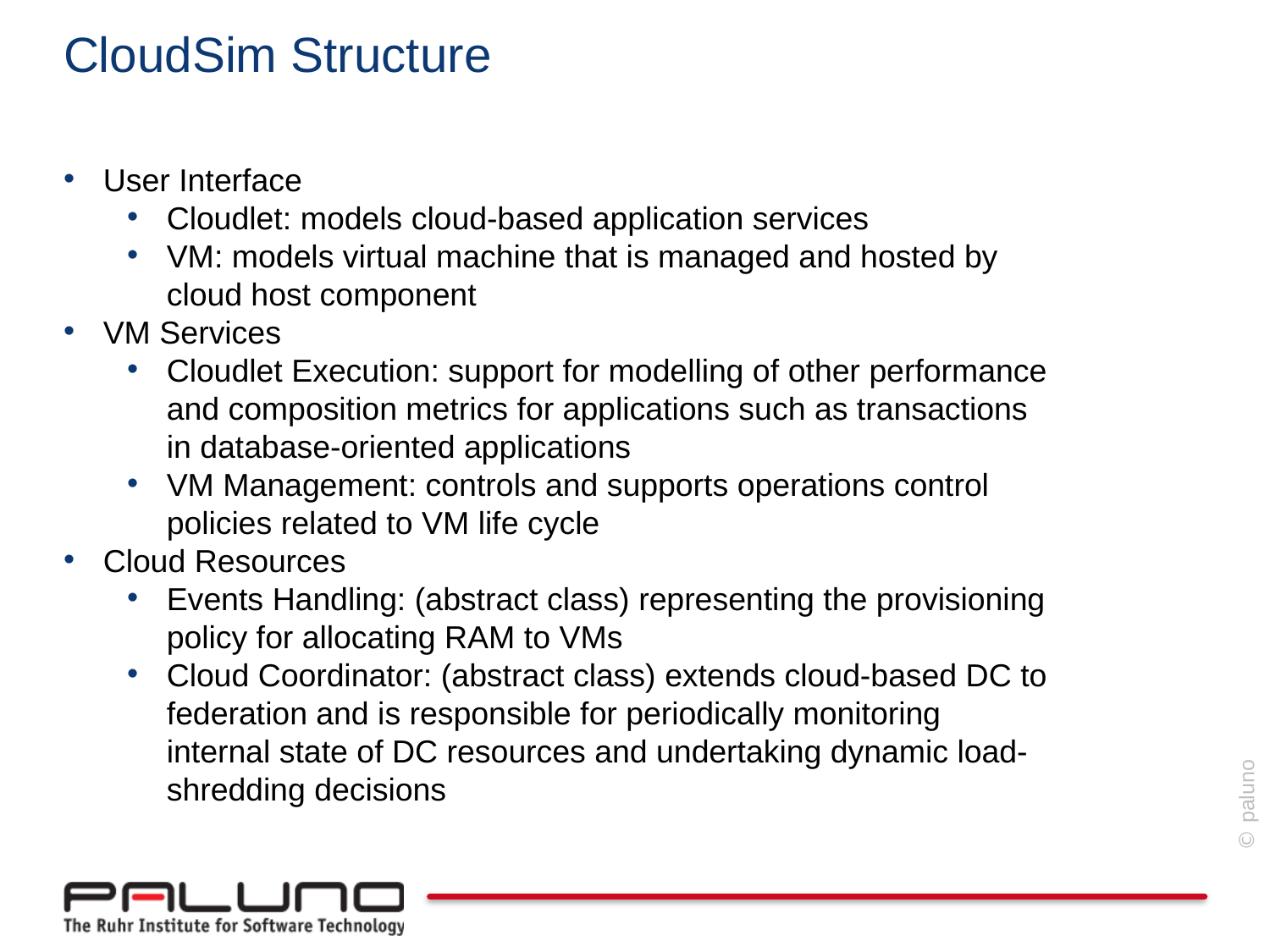

# CloudSim Structure
User Interface
Cloudlet: models cloud-based application services
VM: models virtual machine that is managed and hosted by cloud host component
VM Services
Cloudlet Execution: support for modelling of other performance and composition metrics for applications such as transactions in database-oriented applications
VM Management: controls and supports operations control policies related to VM life cycle
Cloud Resources
Events Handling: (abstract class) representing the provisioning policy for allocating RAM to VMs
Cloud Coordinator: (abstract class) extends cloud-based DC to federation and is responsible for periodically monitoring internal state of DC resources and undertaking dynamic load-shredding decisions